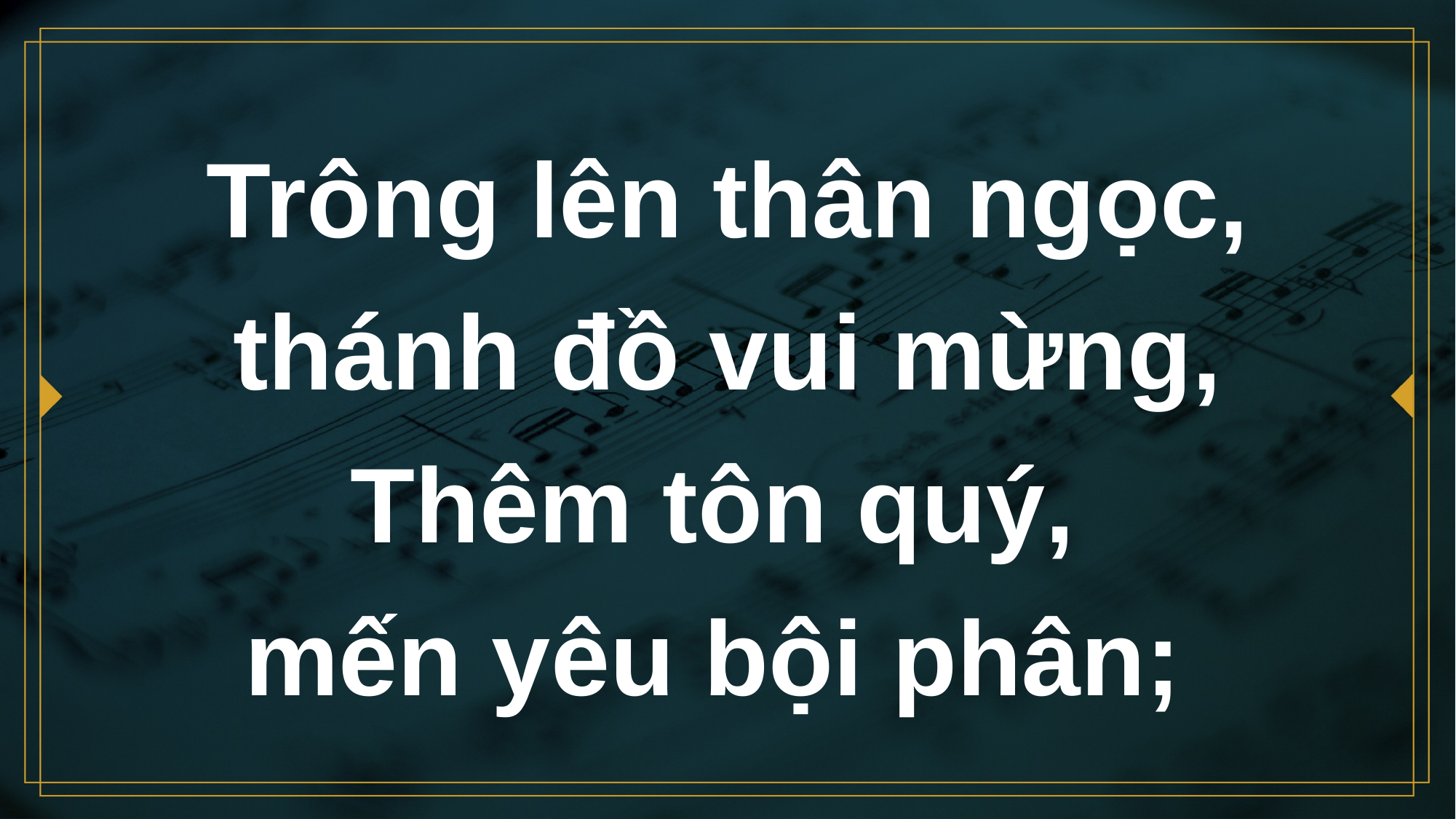

# Trông lên thân ngọc, thánh đồ vui mừng, Thêm tôn quý, mến yêu bội phân;